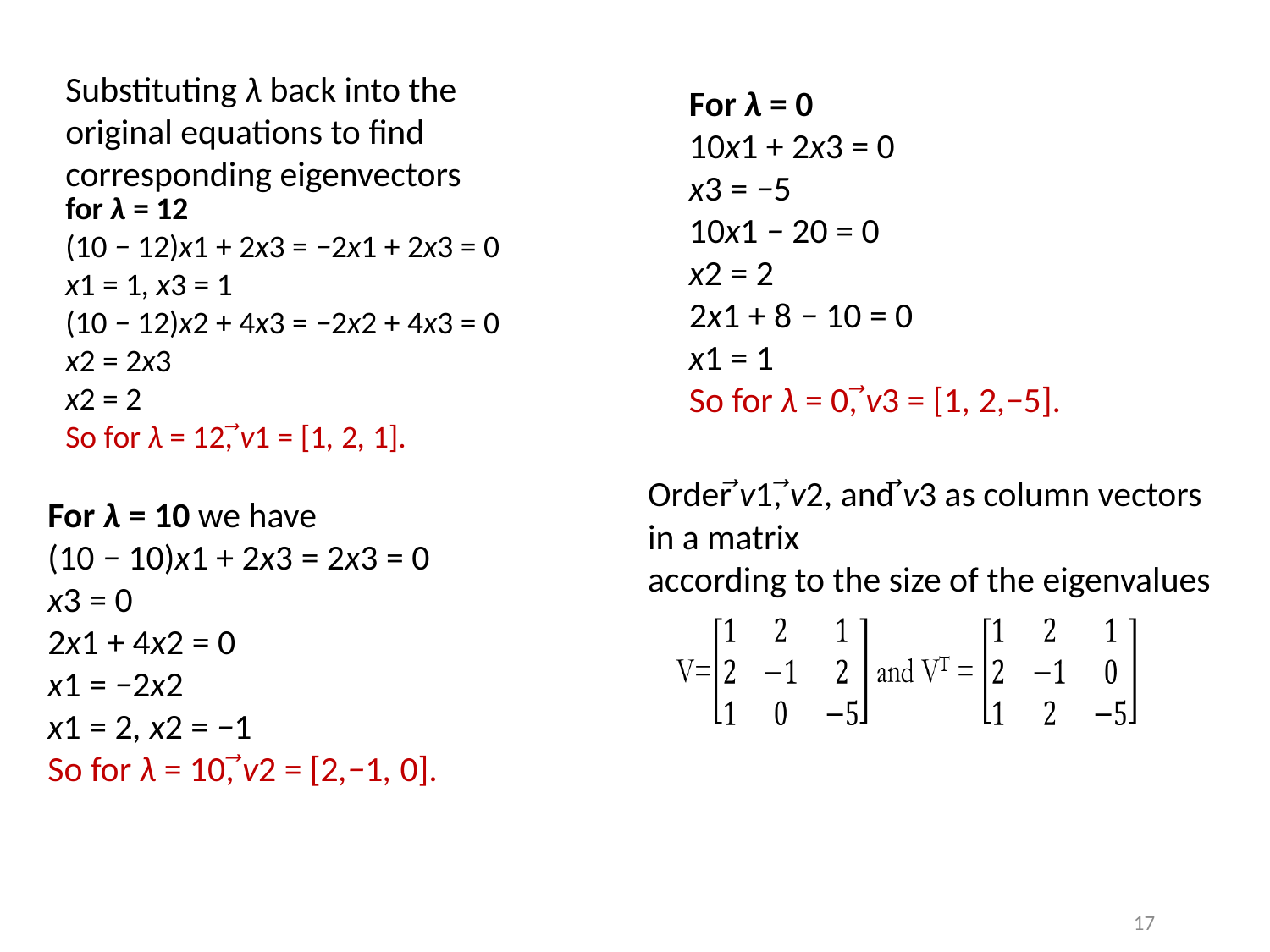

Substituting λ back into the original equations to find corresponding eigenvectors
For λ = 0
10x1 + 2x3 = 0
x3 = −5
10x1 − 20 = 0
x2 = 2
2x1 + 8 − 10 = 0
x1 = 1
So for λ = 0, ⃗v3 = [1, 2,−5].
for λ = 12
(10 − 12)x1 + 2x3 = −2x1 + 2x3 = 0
x1 = 1, x3 = 1
(10 − 12)x2 + 4x3 = −2x2 + 4x3 = 0
x2 = 2x3
x2 = 2
So for λ = 12, ⃗v1 = [1, 2, 1].
Order ⃗v1, ⃗v2, and ⃗v3 as column vectors in a matrix
according to the size of the eigenvalues
For λ = 10 we have
(10 − 10)x1 + 2x3 = 2x3 = 0
x3 = 0
2x1 + 4x2 = 0
x1 = −2x2
x1 = 2, x2 = −1
So for λ = 10, ⃗v2 = [2,−1, 0].

17